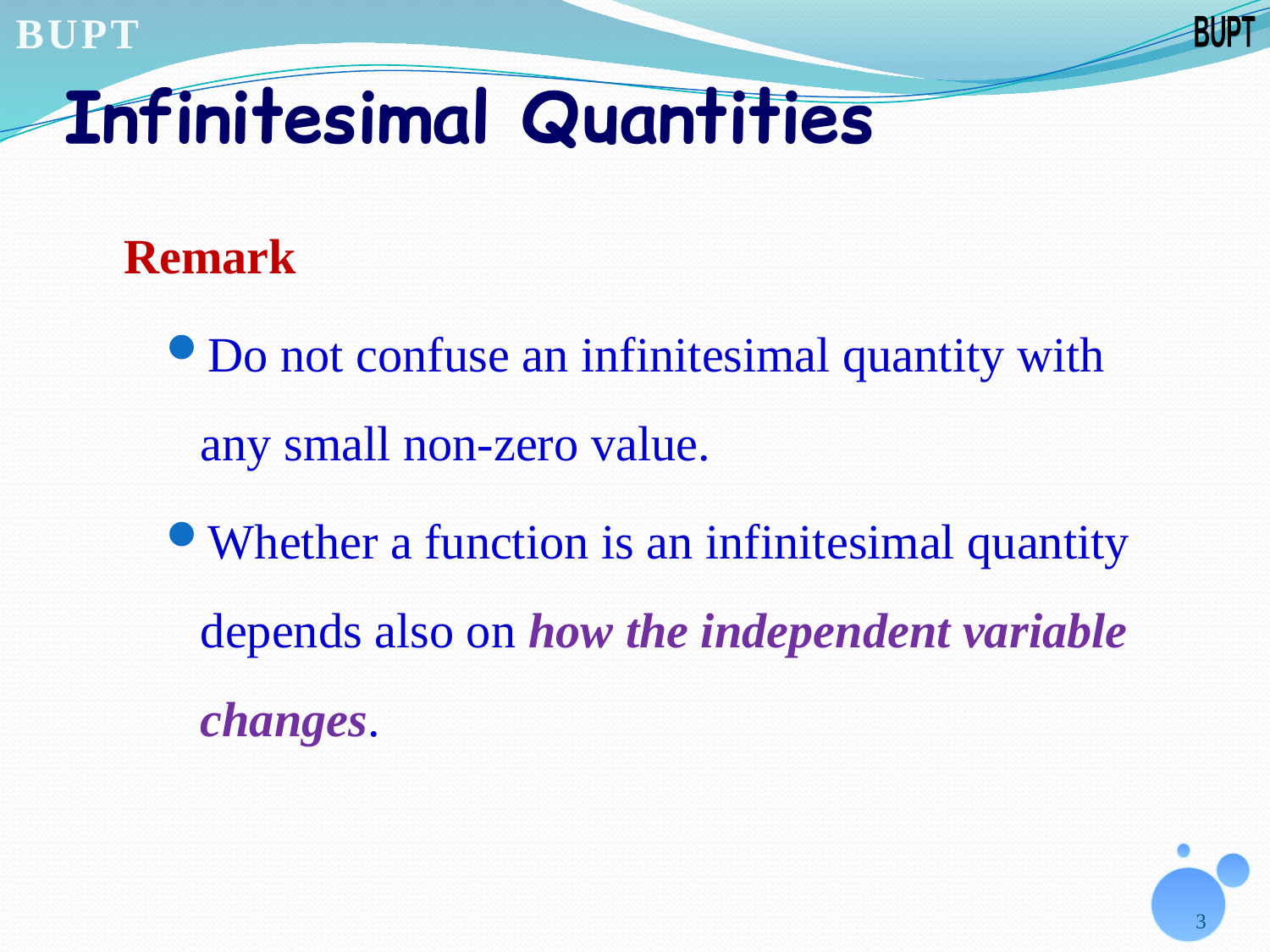

# Infinitesimal Quantities
 Remark
Do not confuse an infinitesimal quantity with any small non-zero value.
Whether a function is an infinitesimal quantity  depends also on how the independent variable changes.
3